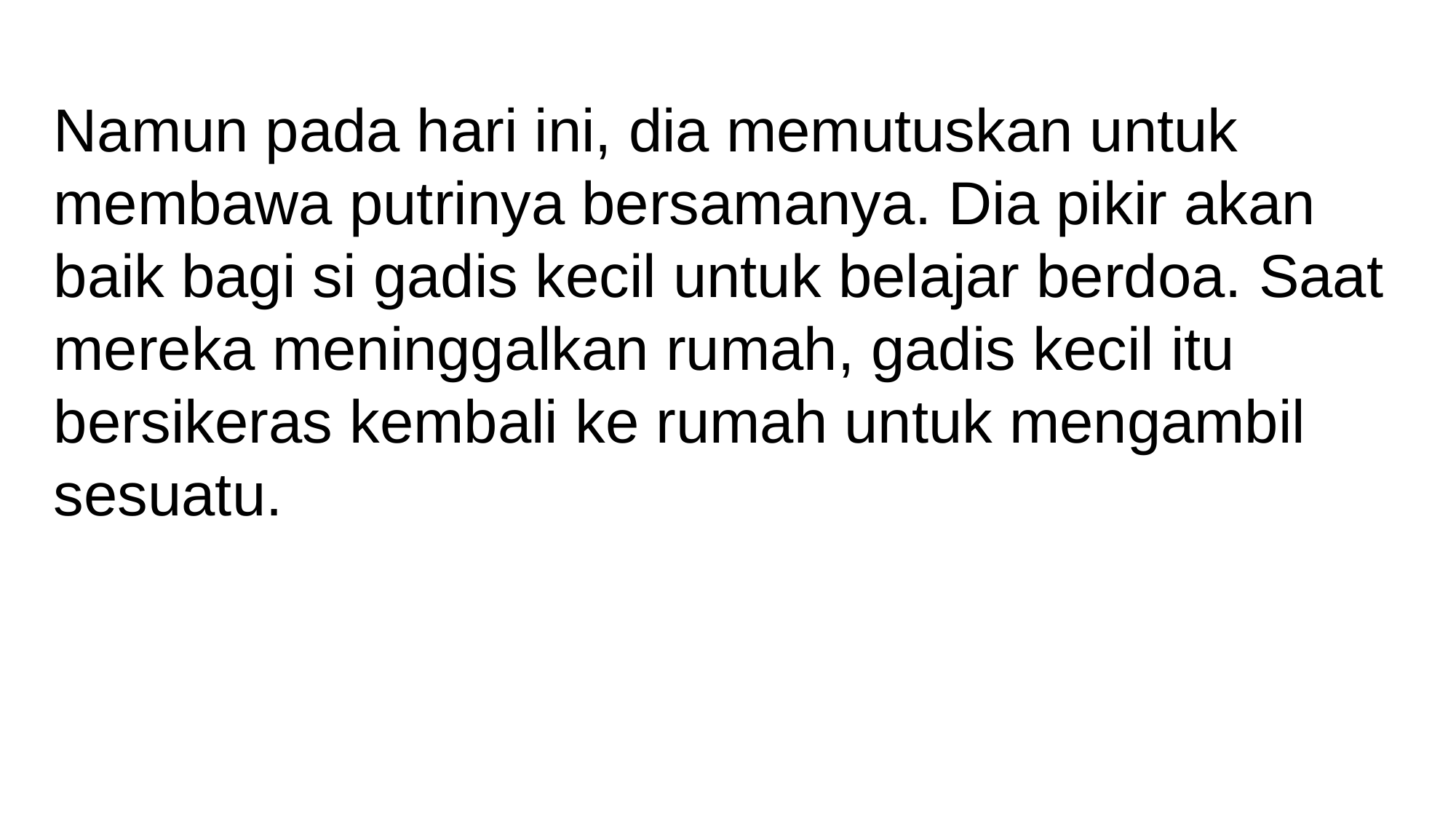

Namun pada hari ini, dia memutuskan untuk membawa putrinya bersamanya. Dia pikir akan baik bagi si gadis kecil untuk belajar berdoa. Saat mereka meninggalkan rumah, gadis kecil itu bersikeras kembali ke rumah untuk mengambil sesuatu.